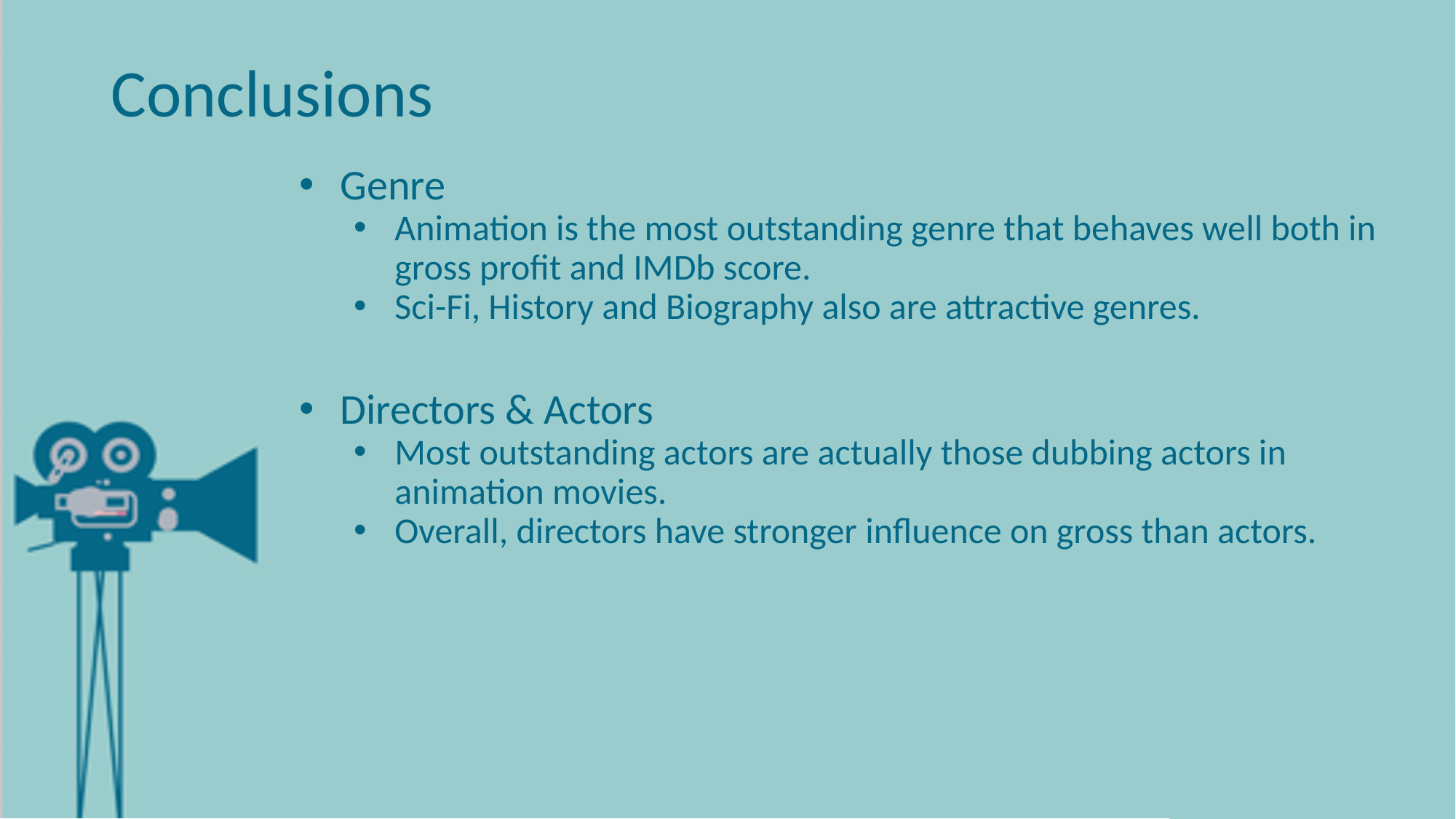

# Conclusions
Genre
Animation is the most outstanding genre that behaves well both in gross profit and IMDb score.
Sci-Fi, History and Biography also are attractive genres.

Directors & Actors
Most outstanding actors are actually those dubbing actors in animation movies.
Overall, directors have stronger influence on gross than actors.